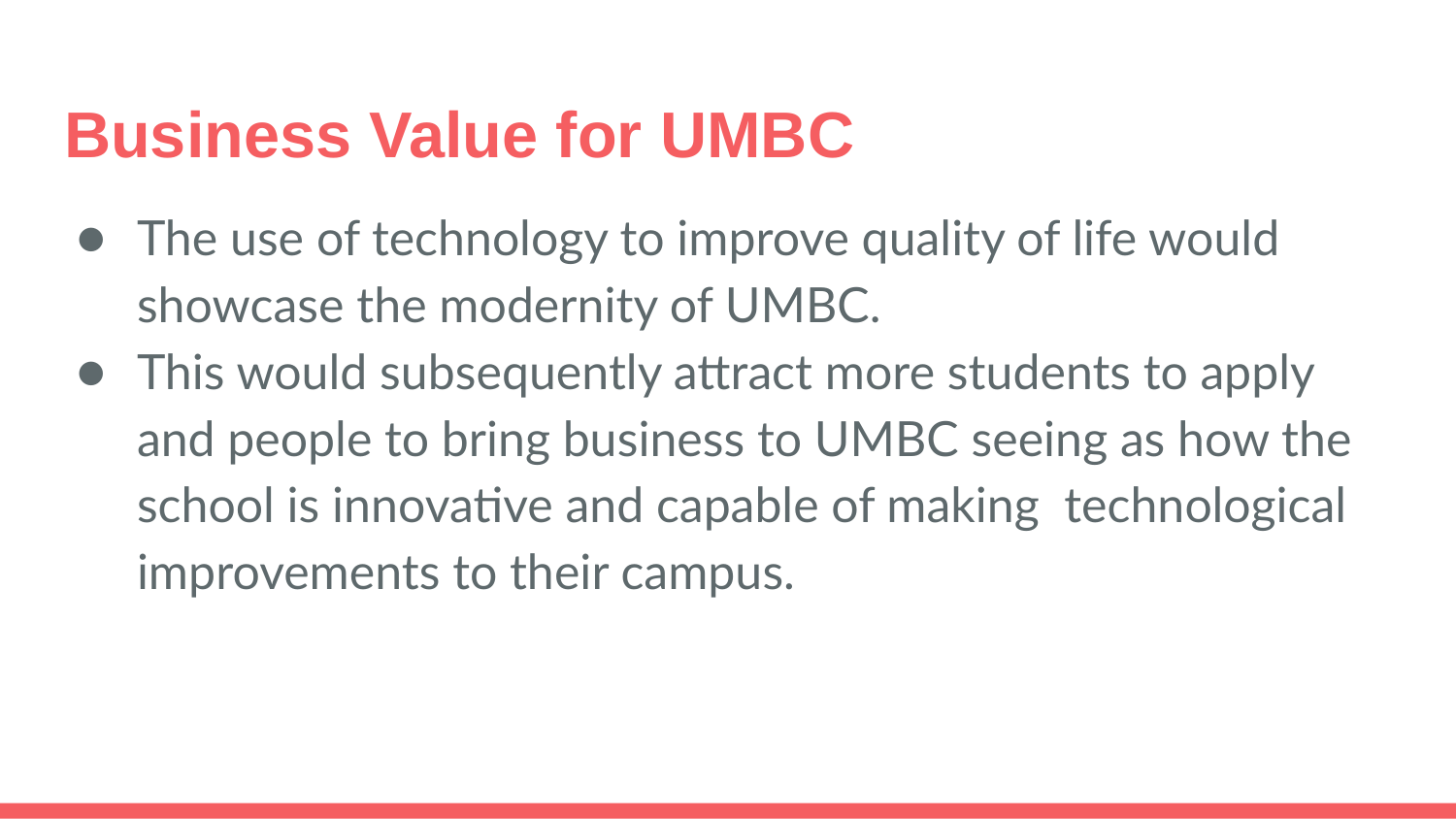

# Business Value for UMBC
The use of technology to improve quality of life would showcase the modernity of UMBC.
This would subsequently attract more students to apply and people to bring business to UMBC seeing as how the school is innovative and capable of making  technological improvements to their campus.